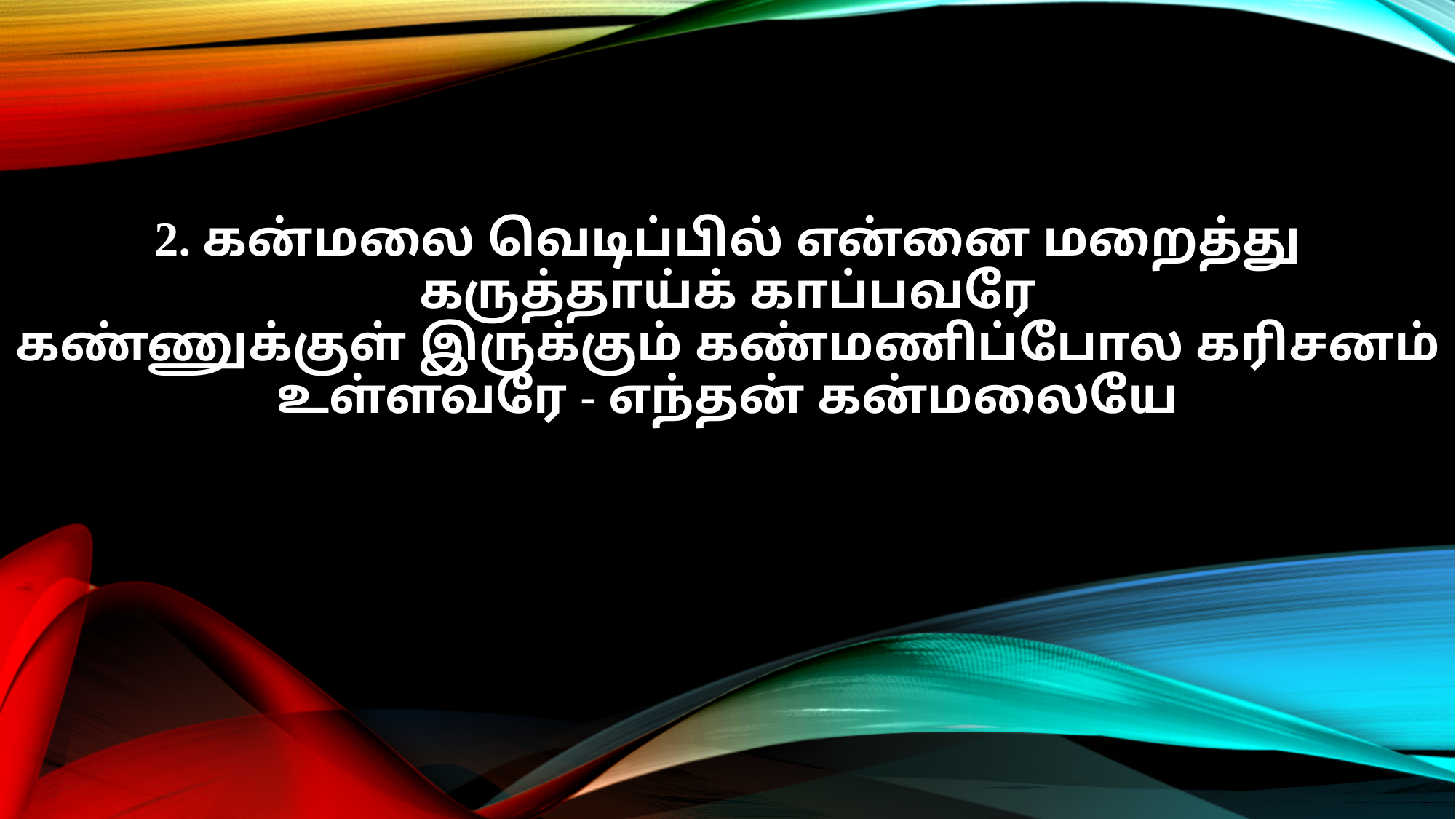

2. கன்மலை வெடிப்பில் என்னை மறைத்து கருத்தாய்க் காப்பவரே
கண்ணுக்குள் இருக்கும் கண்மணிப்போல கரிசனம் உள்ளவரே - எந்தன் கன்மலையே